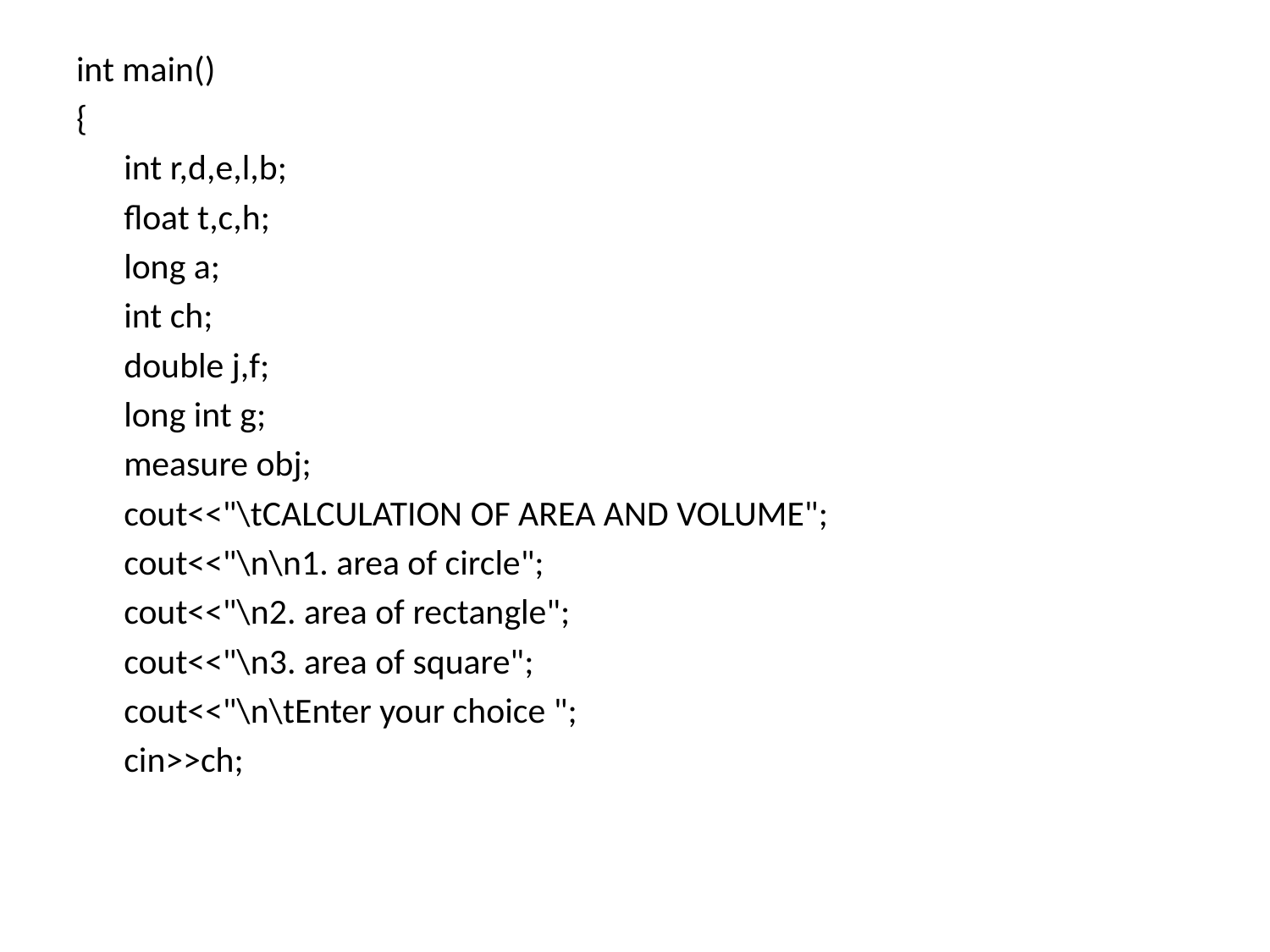

int main()
{
	int r,d,e,l,b;
	float t,c,h;
	long a;
	int ch;
	double j,f;
	long int g;
	measure obj;
	cout<<"\tCALCULATION OF AREA AND VOLUME";
	cout<<"\n\n1. area of circle";
	cout<<"\n2. area of rectangle";
	cout<<"\n3. area of square";
	cout<<"\n\tEnter your choice ";
	cin>>ch;